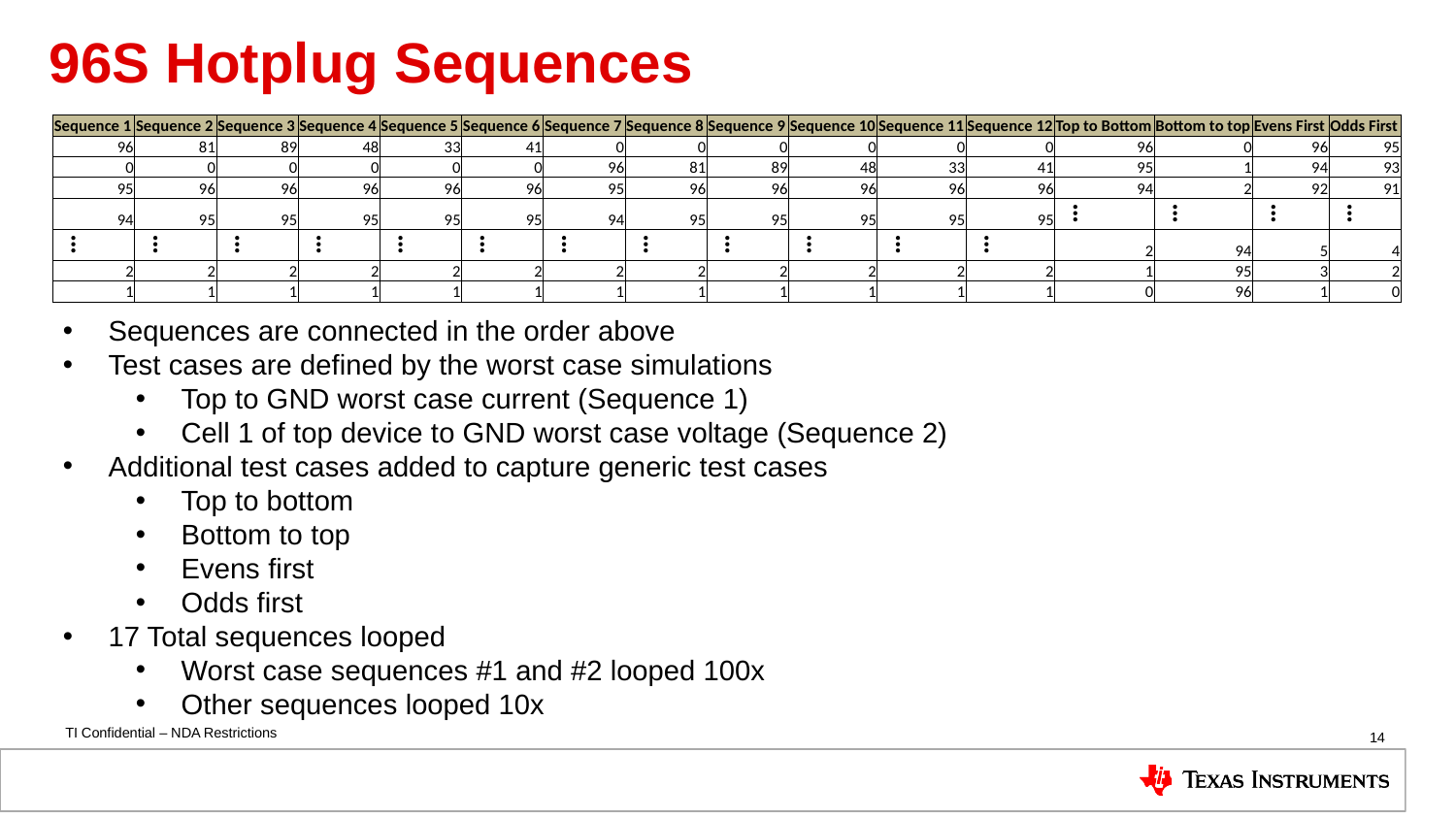

# 96S Hotplug Sequences
| Sequence 1 | Sequence 2 | Sequence 3 | Sequence 4 | Sequence 5 | Sequence 6 | Sequence 7 | Sequence 8 | Sequence 9 | Sequence 10 | Sequence 11 | Sequence 12 | Top to Bottom | Bottom to top | Evens First | Odds First |
| --- | --- | --- | --- | --- | --- | --- | --- | --- | --- | --- | --- | --- | --- | --- | --- |
| 96 | 81 | 89 | 48 | 33 | 41 | 0 | 0 | 0 | 0 | 0 | 0 | 96 | 0 | 96 | 95 |
| 0 | 0 | 0 | 0 | 0 | 0 | 96 | 81 | 89 | 48 | 33 | 41 | 95 | 1 | 94 | 93 |
| 95 | 96 | 96 | 96 | 96 | 96 | 95 | 96 | 96 | 96 | 96 | 96 | 94 | 2 | 92 | 91 |
| 94 | 95 | 95 | 95 | 95 | 95 | 94 | 95 | 95 | 95 | 95 | 95 | … | … | … | … |
| … | … | … | … | … | … | … | … | … | … | … | … | 2 | 94 | 5 | 4 |
| 2 | 2 | 2 | 2 | 2 | 2 | 2 | 2 | 2 | 2 | 2 | 2 | 1 | 95 | 3 | 2 |
| 1 | 1 | 1 | 1 | 1 | 1 | 1 | 1 | 1 | 1 | 1 | 1 | 0 | 96 | 1 | 0 |
Sequences are connected in the order above
Test cases are defined by the worst case simulations
Top to GND worst case current (Sequence 1)
Cell 1 of top device to GND worst case voltage (Sequence 2)
Additional test cases added to capture generic test cases
Top to bottom
Bottom to top
Evens first
Odds first
17 Total sequences looped
Worst case sequences #1 and #2 looped 100x
Other sequences looped 10x
14